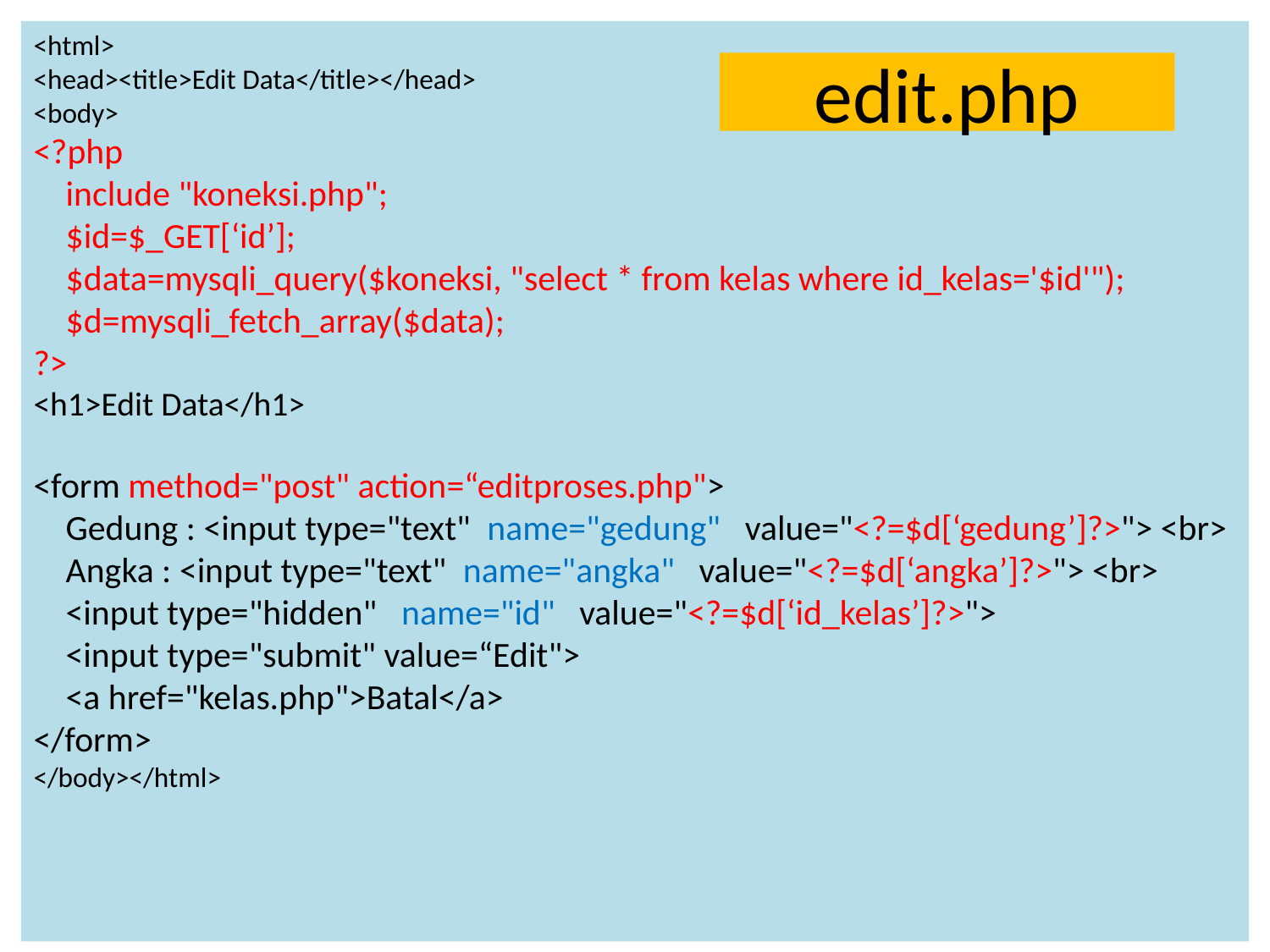

<html>
<head><title>Edit Data</title></head>
<body>
<?php
    include "koneksi.php";
    $id=$_GET[‘id’];
    $data=mysqli_query($koneksi, "select * from kelas where id_kelas='$id'");
    $d=mysqli_fetch_array($data);
?>
<h1>Edit Data</h1>

<form method="post" action=“editproses.php">
    Gedung : <input type="text"  name="gedung"   value="<?=$d[‘gedung’]?>"> <br>
    Angka : <input type="text"  name="angka"   value="<?=$d[‘angka’]?>"> <br>
    <input type="hidden"   name="id"   value="<?=$d[‘id_kelas’]?>">
    <input type="submit" value=“Edit">
    <a href="kelas.php">Batal</a>
</form>
</body></html>
edit.php